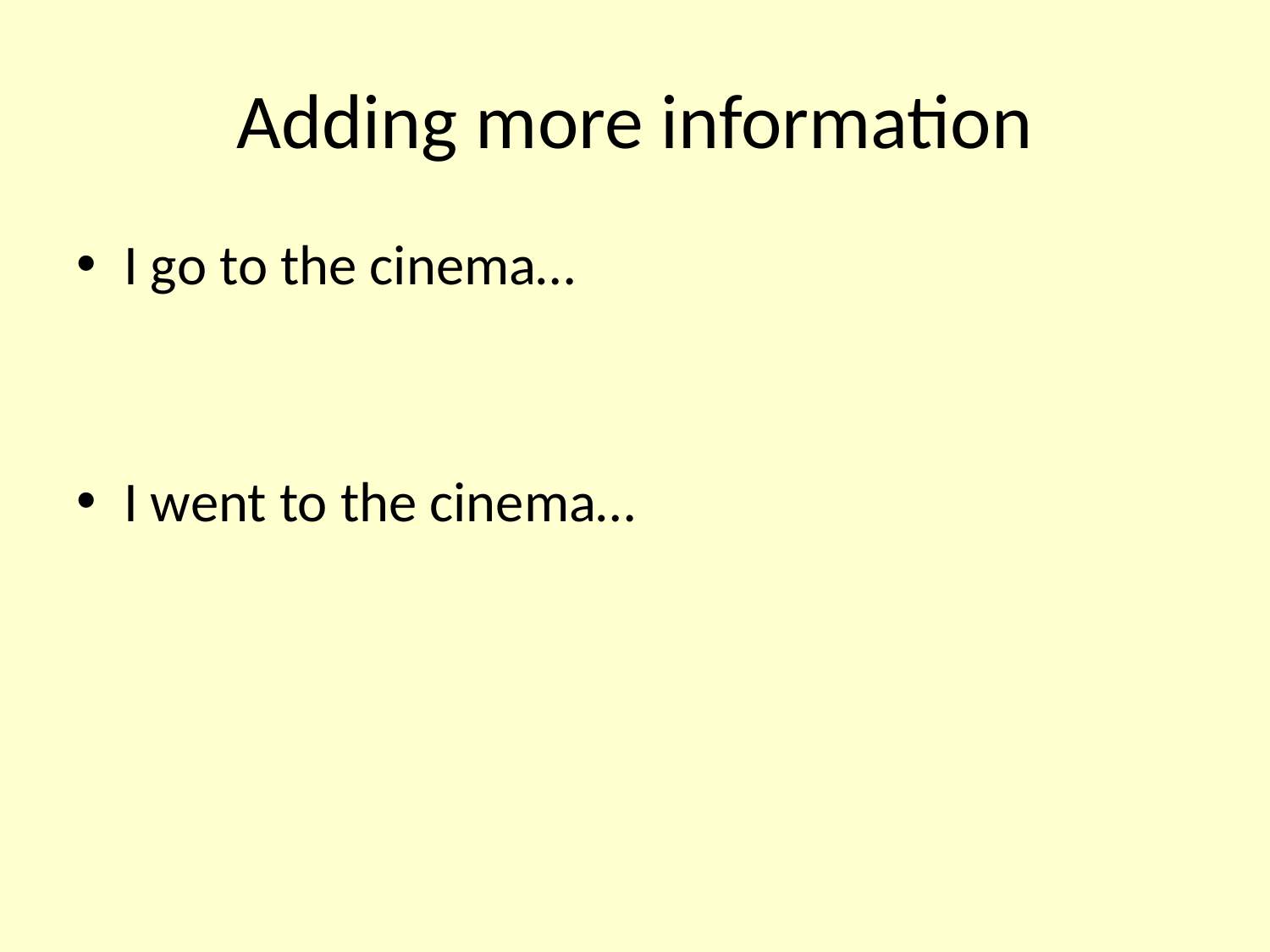

# Adding more information
I go to the cinema…

I went to the cinema…